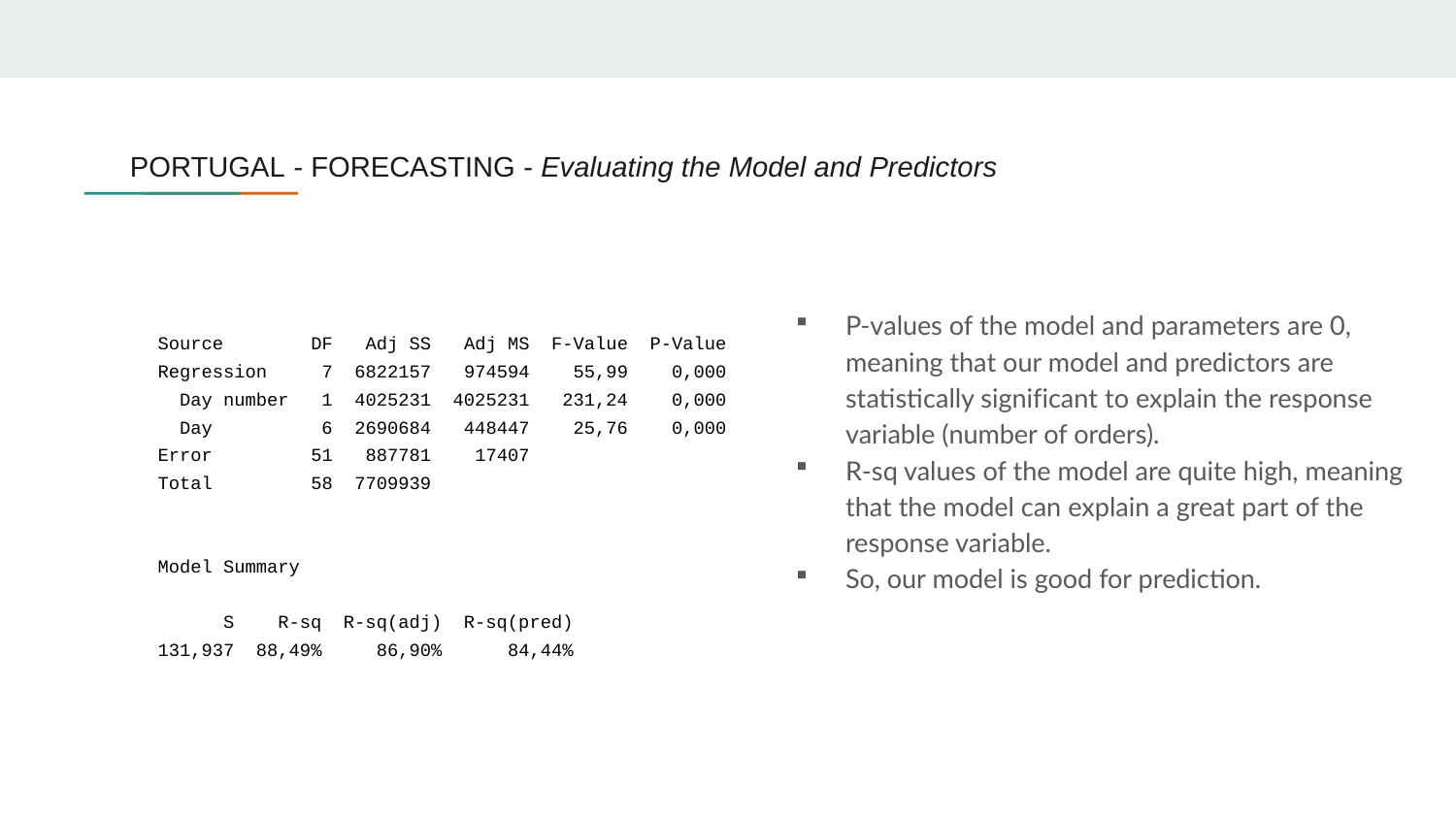

# PORTUGAL - FORECASTING - Evaluating the Model and Predictors
P-values of the model and parameters are 0, meaning that our model and predictors are statistically significant to explain the response variable (number of orders).
R-sq values of the model are quite high, meaning that the model can explain a great part of the response variable.
So, our model is good for prediction.
| Source DF Adj SS Adj MS F-Value P-Value |  |  |  |  |  |
| --- | --- | --- | --- | --- | --- |
| Regression 7 6822157 974594 55,99 0,000 |  |  |  |  |  |
| Day number 1 4025231 4025231 231,24 0,000 |  |  |  |  |  |
| Day 6 2690684 448447 25,76 0,000 |  |  |  |  |  |
| Error 51 887781 17407 |  |  |  |  |  |
| Total 58 7709939 |  |  |  |  |  |
|  |  |  |  |  |  |
|  |  |  |  |  |  |
| Model Summary |  |  |  |  |  |
|  |  |  |  |  |  |
| S R-sq R-sq(adj) R-sq(pred) |  |  |  |  |  |
| 131,937 88,49% 86,90% 84,44% |  |  |  |  |  |